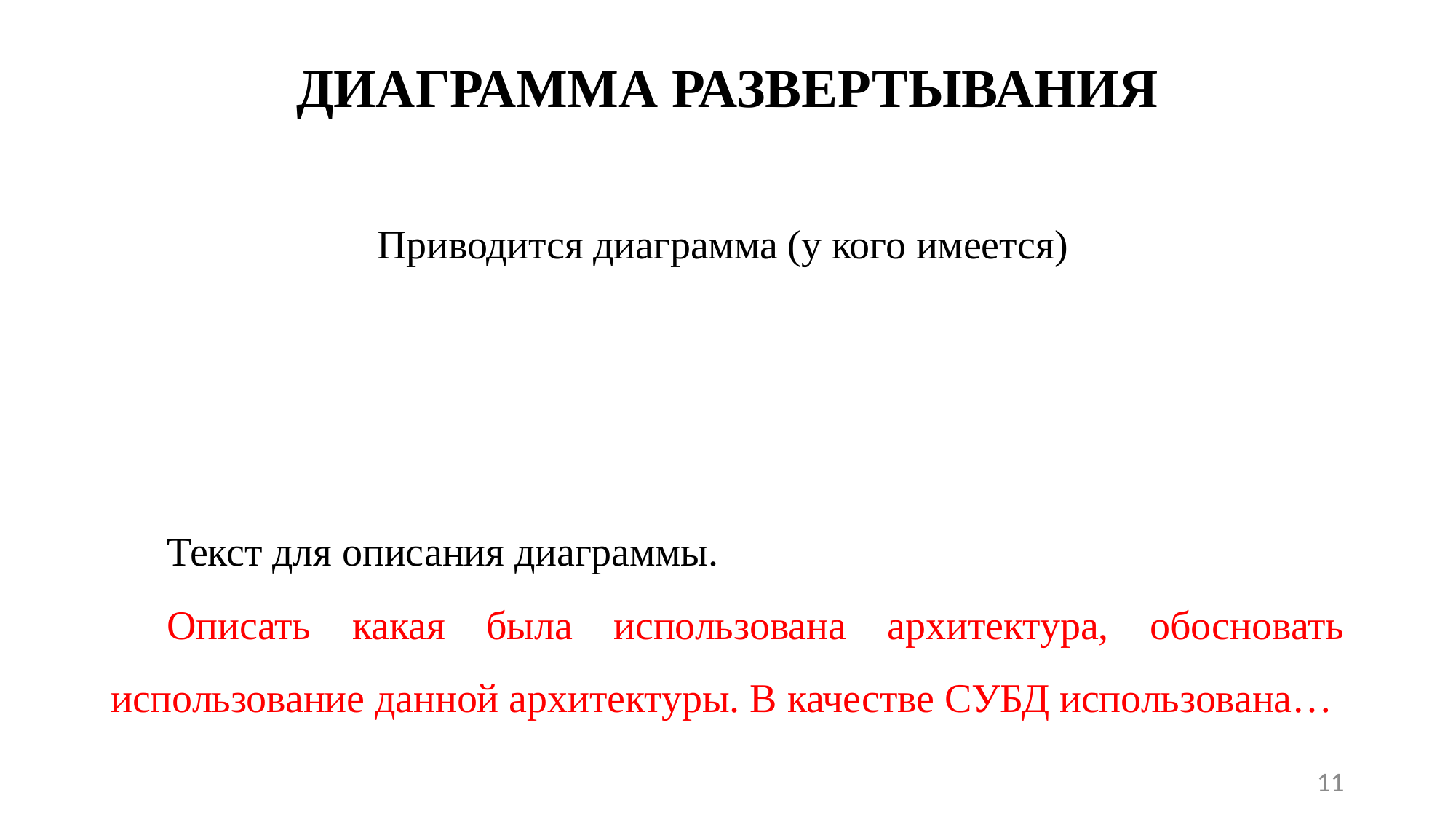

# Диаграмма развертывания
Приводится диаграмма (у кого имеется)

Текст для описания диаграммы.
Описать какая была использована архитектура, обосновать использование данной архитектуры. В качестве СУБД использована…

11